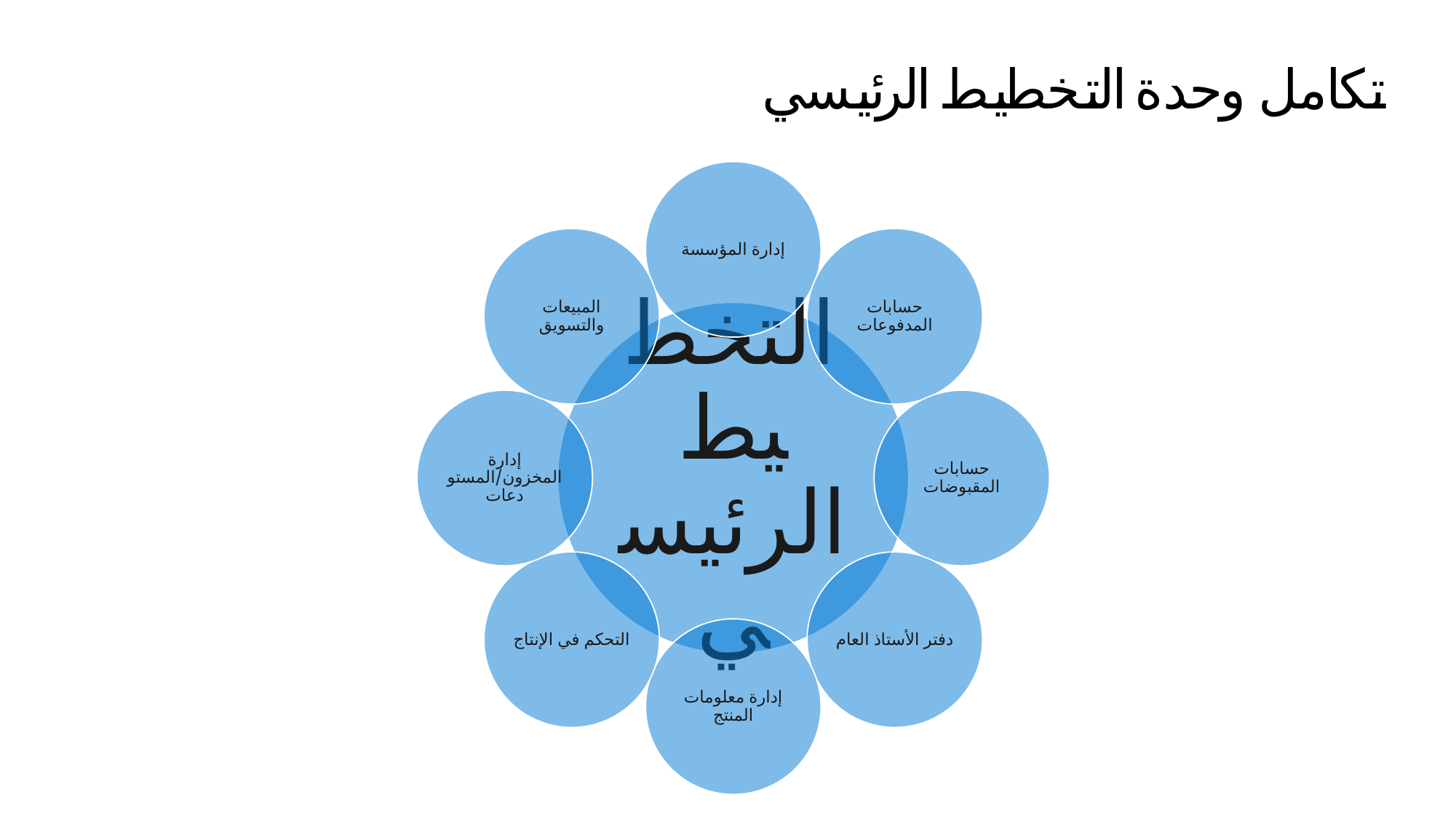

# تكامل وحدة التخطيط الرئيسي
التخطيط الرئيسي
إدارة المؤسسة
حسابات المدفوعات
حسابات المقبوضات
دفتر الأستاذ العام
إدارة معلومات المنتج
التحكم في الإنتاج
إدارة المخزون/المستودعات
المبيعات والتسويق